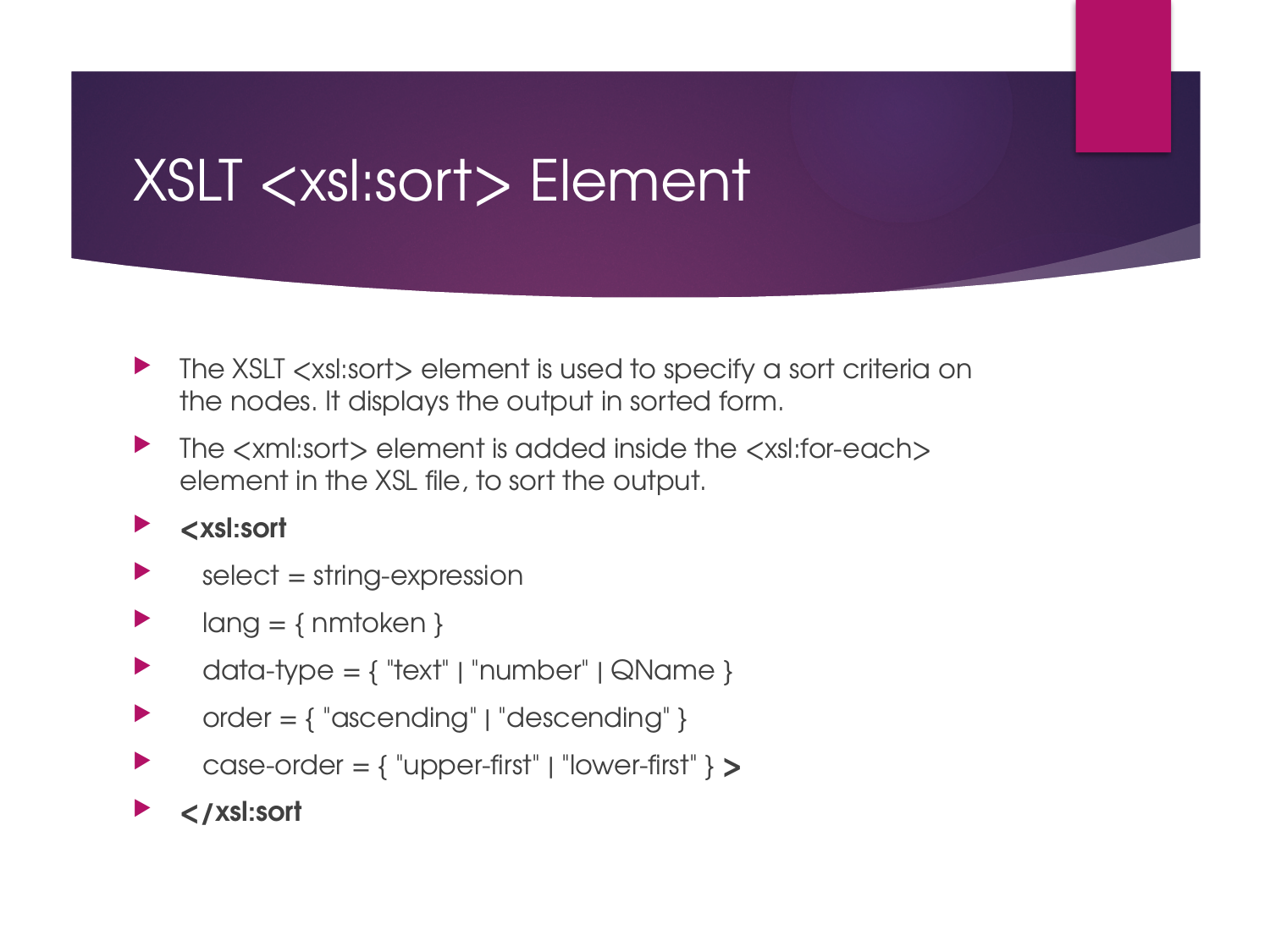

# XSLT <xsl:sort> Element
The XSLT <xsl:sort> element is used to specify a sort criteria on the nodes. It displays the output in sorted form.
The <xml:sort> element is added inside the <xsl:for-each> element in the XSL file, to sort the output.
<xsl:sort
   select = string-expression
   lang = { nmtoken }
   data-type = { "text" | "number" | QName }
   order = { "ascending" | "descending" }
   case-order = { "upper-first" | "lower-first" } >
</xsl:sort